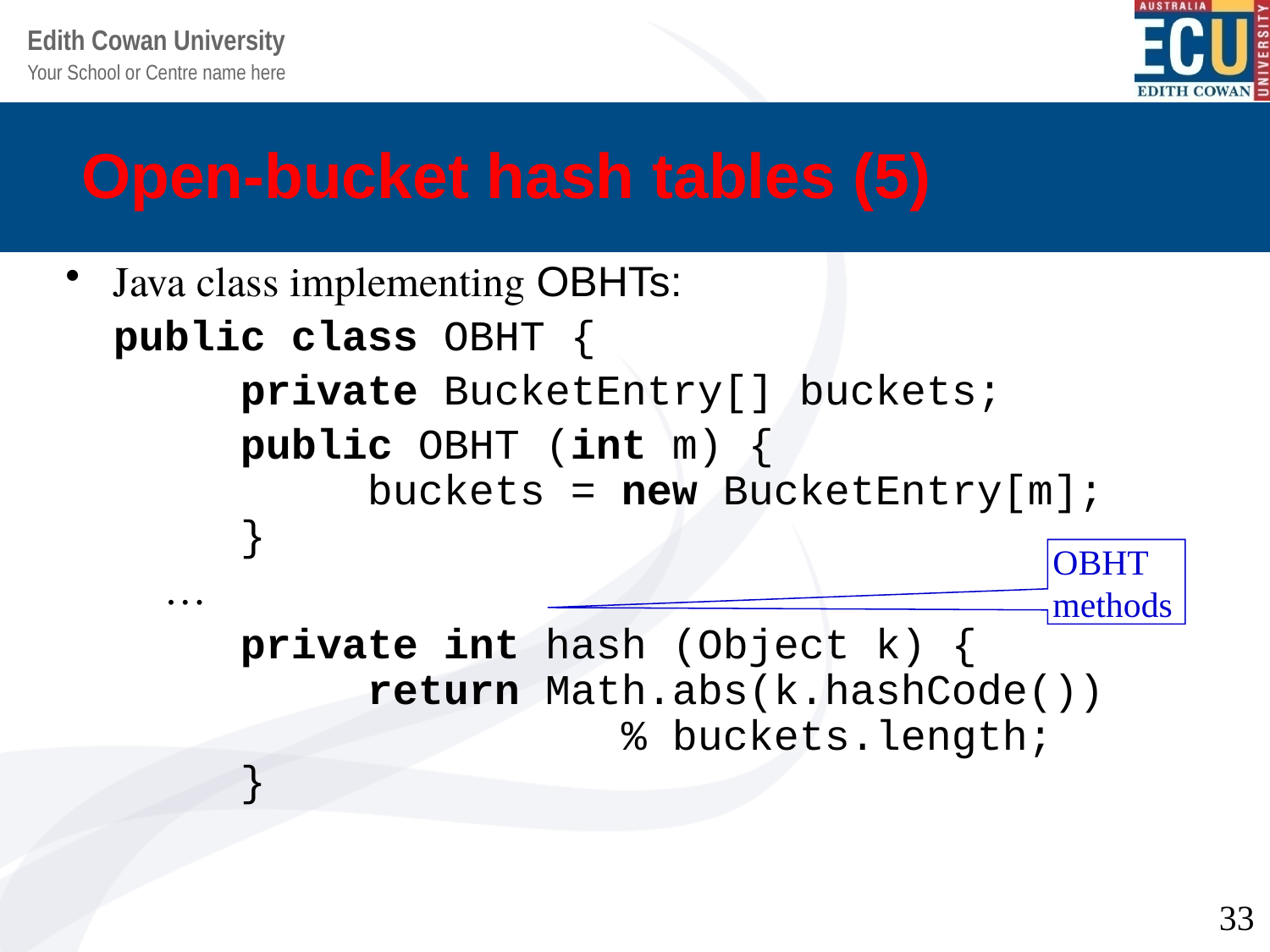

# Open-bucket hash tables (5)
Java class implementing OBHTs:
	public class OBHT {
		private BucketEntry[] buckets;
		public OBHT (int m) {
		buckets = new BucketEntry[m];
	}
	  …
		private int hash (Object k) {
		return Math.abs(k.hashCode())
				% buckets.length;
	}
OBHT methods
33